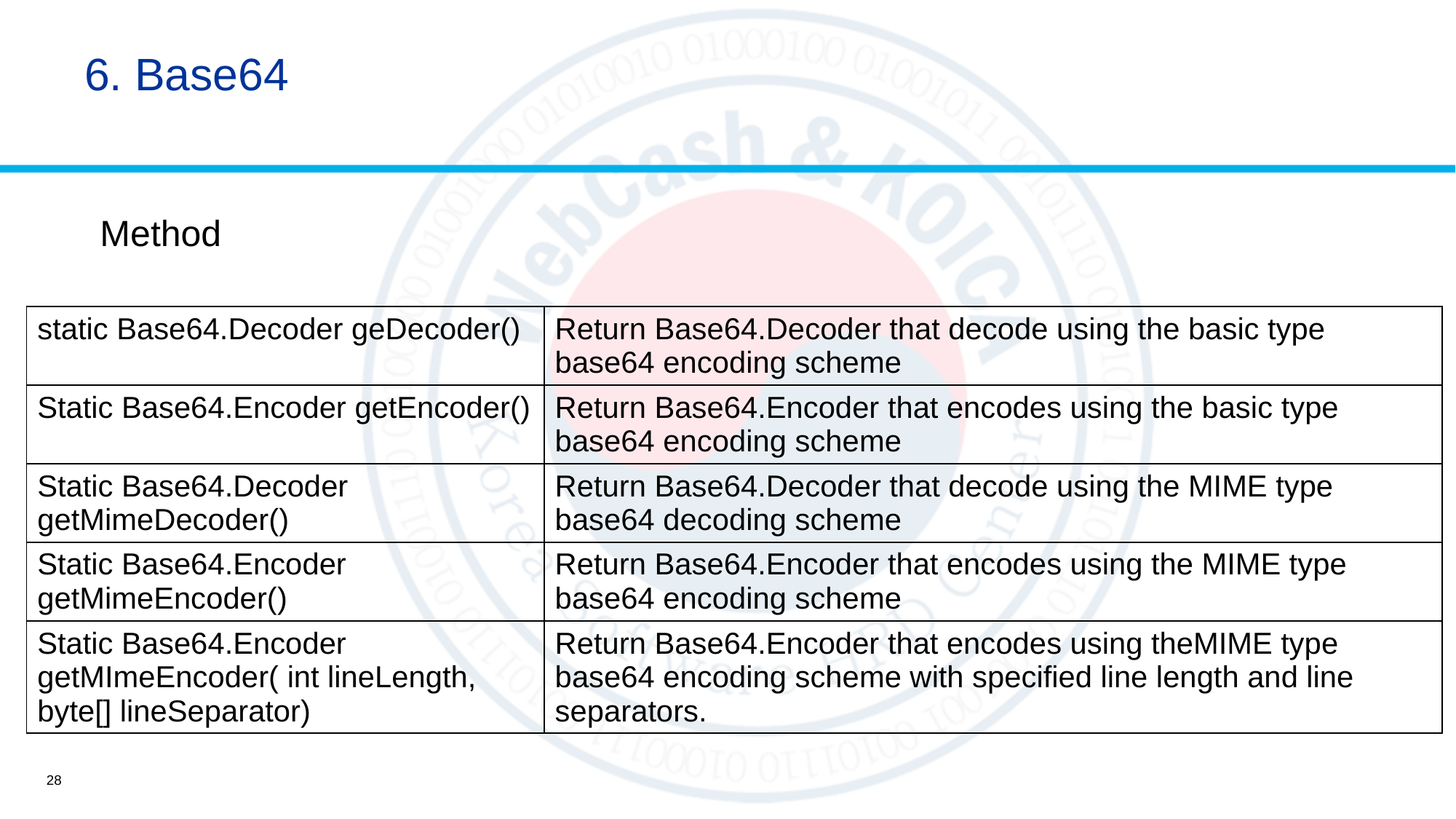

# 6. Base64
Method
| static Base64.Decoder geDecoder() | Return Base64.Decoder that decode using the basic type base64 encoding scheme |
| --- | --- |
| Static Base64.Encoder getEncoder() | Return Base64.Encoder that encodes using the basic type base64 encoding scheme |
| Static Base64.Decoder getMimeDecoder() | Return Base64.Decoder that decode using the MIME type base64 decoding scheme |
| Static Base64.Encoder getMimeEncoder() | Return Base64.Encoder that encodes using the MIME type base64 encoding scheme |
| Static Base64.Encoder getMImeEncoder( int lineLength, byte[] lineSeparator) | Return Base64.Encoder that encodes using theMIME type base64 encoding scheme with specified line length and line separators. |
28